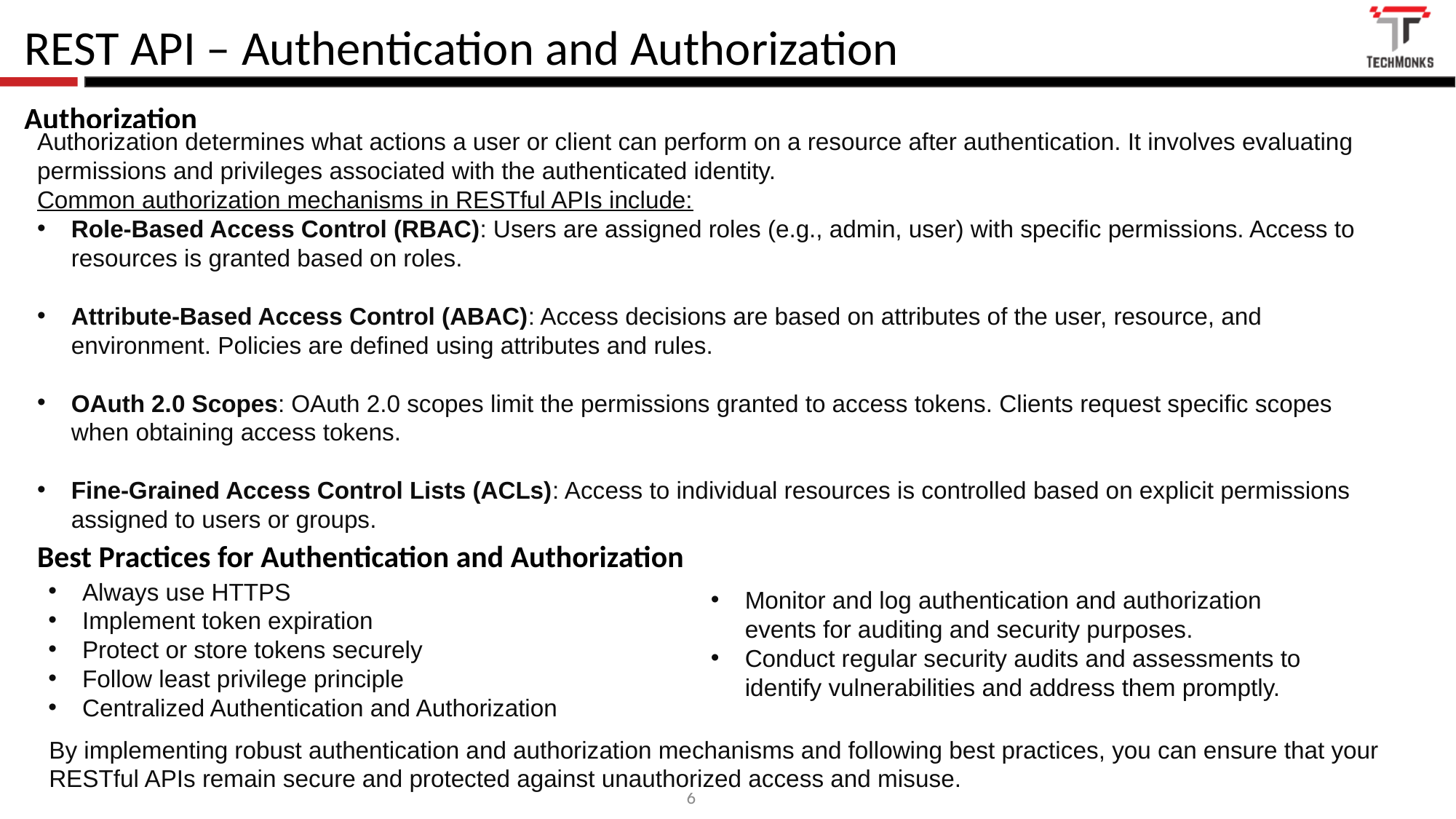

REST API – Authentication and Authorization
Authorization

Authorization determines what actions a user or client can perform on a resource after authentication. It involves evaluating permissions and privileges associated with the authenticated identity.
Common authorization mechanisms in RESTful APIs include:
Role-Based Access Control (RBAC): Users are assigned roles (e.g., admin, user) with specific permissions. Access to resources is granted based on roles.

Attribute-Based Access Control (ABAC): Access decisions are based on attributes of the user, resource, and environment. Policies are defined using attributes and rules.

OAuth 2.0 Scopes: OAuth 2.0 scopes limit the permissions granted to access tokens. Clients request specific scopes when obtaining access tokens.

Fine-Grained Access Control Lists (ACLs): Access to individual resources is controlled based on explicit permissions assigned to users or groups.
Best Practices for Authentication and Authorization
Always use HTTPS
Implement token expiration
Protect or store tokens securely
Follow least privilege principle
Centralized Authentication and Authorization
Monitor and log authentication and authorization events for auditing and security purposes.
Conduct regular security audits and assessments to identify vulnerabilities and address them promptly.
By implementing robust authentication and authorization mechanisms and following best practices, you can ensure that your RESTful APIs remain secure and protected against unauthorized access and misuse.